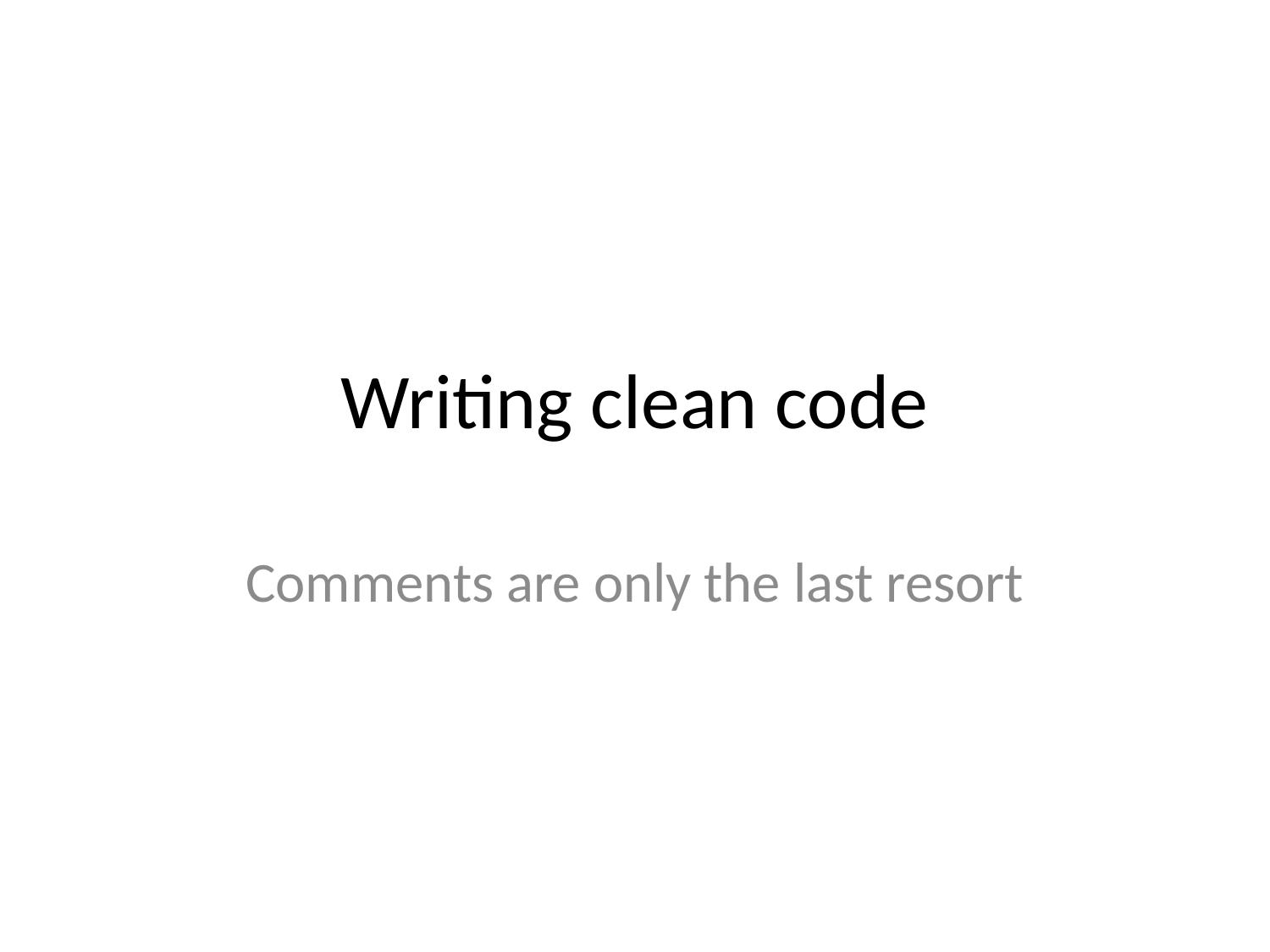

# Writing clean code
Comments are only the last resort